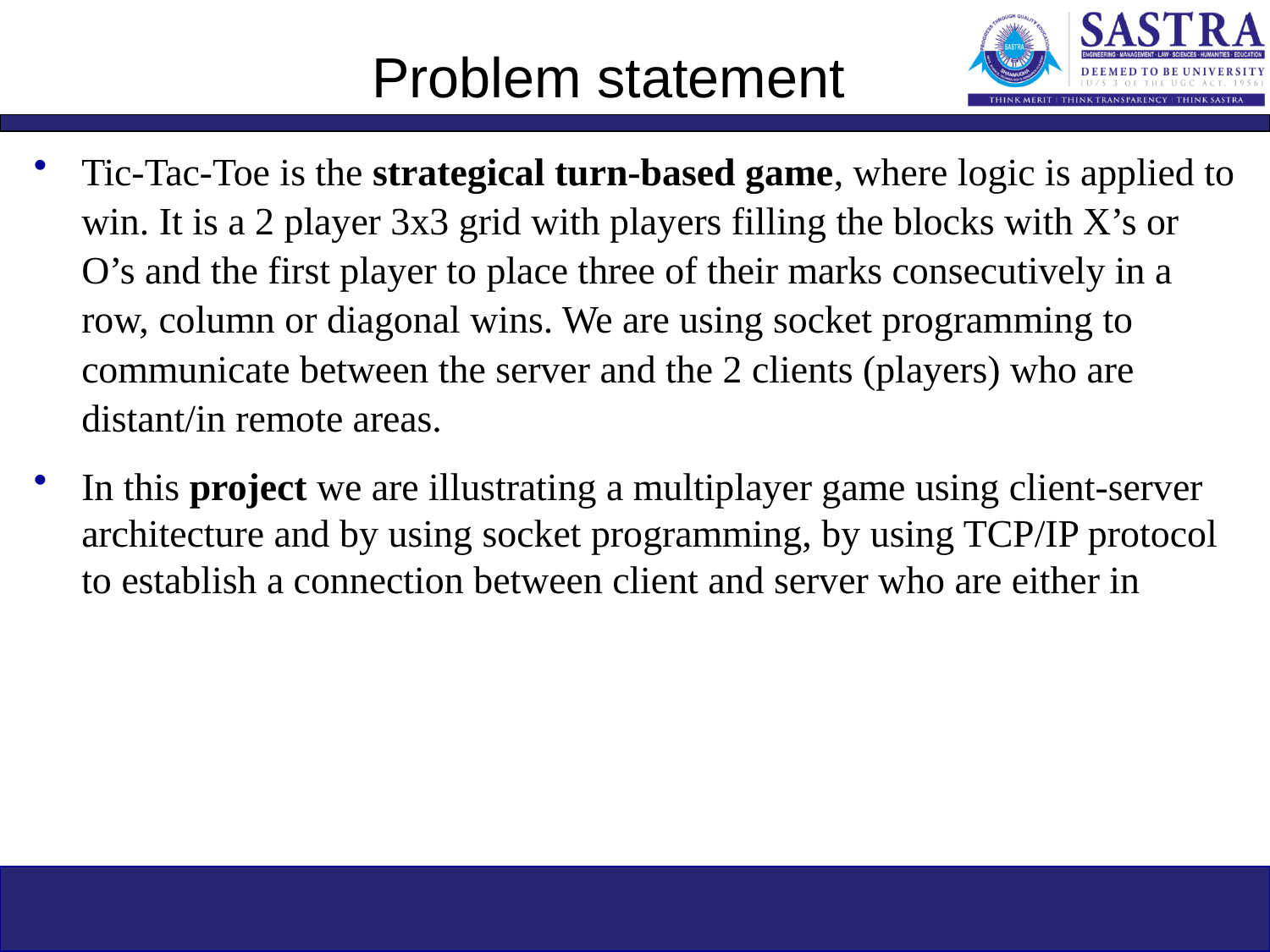

# Problem statement
Tic-Tac-Toe is the strategical turn-based game, where logic is applied to win. It is a 2 player 3x3 grid with players filling the blocks with X’s or O’s and the first player to place three of their marks consecutively in a row, column or diagonal wins. We are using socket programming to communicate between the server and the 2 clients (players) who are distant/in remote areas.
In this project we are illustrating a multiplayer game using client-server architecture and by using socket programming, by using TCP/IP protocol to establish a connection between client and server who are either in